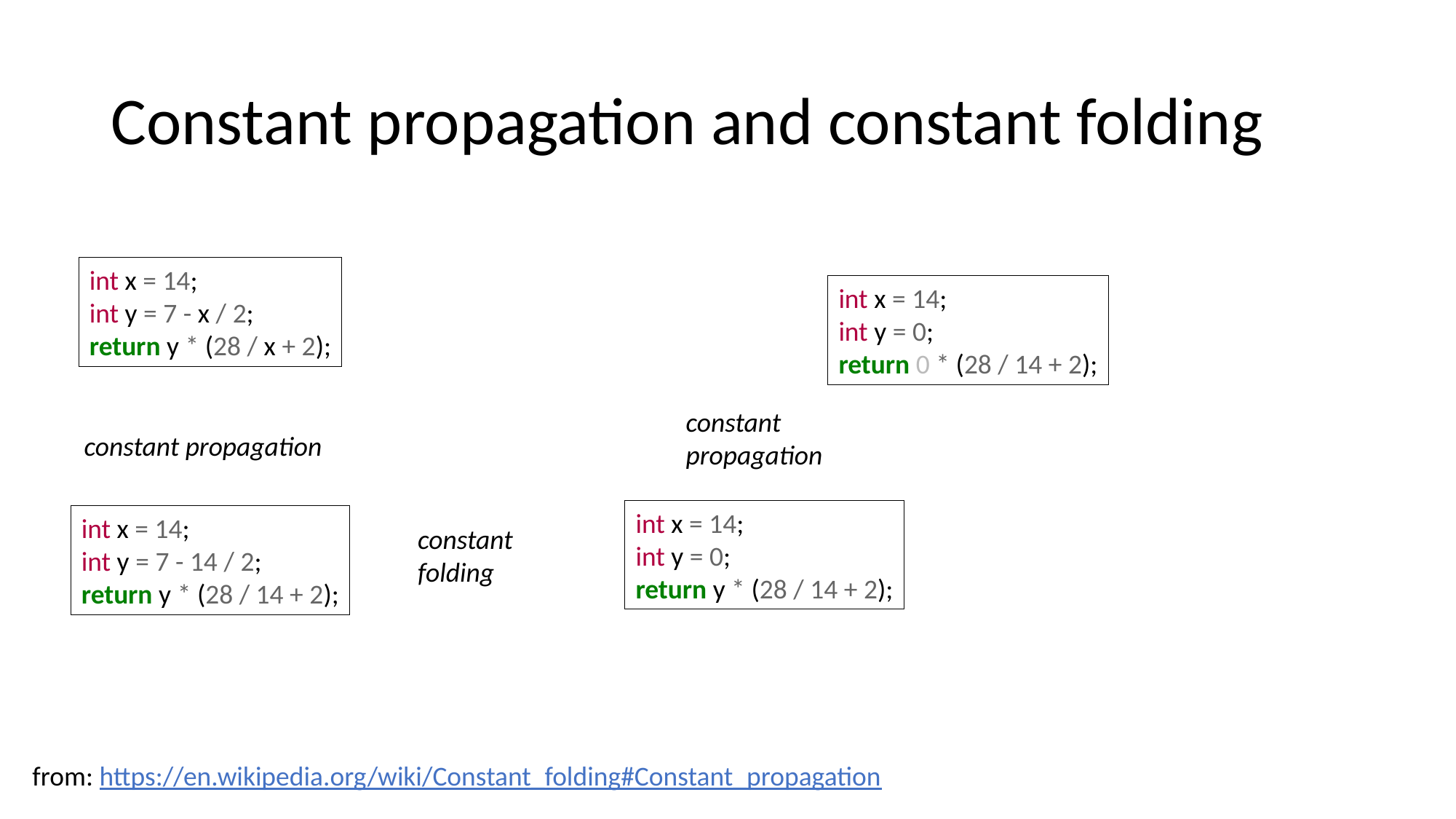

# Constant propagation and constant folding
int x = 14;
int y = 7 - x / 2;
return y * (28 / x + 2);
int x = 14;
int y = 0;
return 0 * (28 / 14 + 2);
constant propagation
constant propagation
int x = 14;
int y = 0;
return y * (28 / 14 + 2);
int x = 14;
int y = 7 - 14 / 2;
return y * (28 / 14 + 2);
constant folding
from: https://en.wikipedia.org/wiki/Constant_folding#Constant_propagation